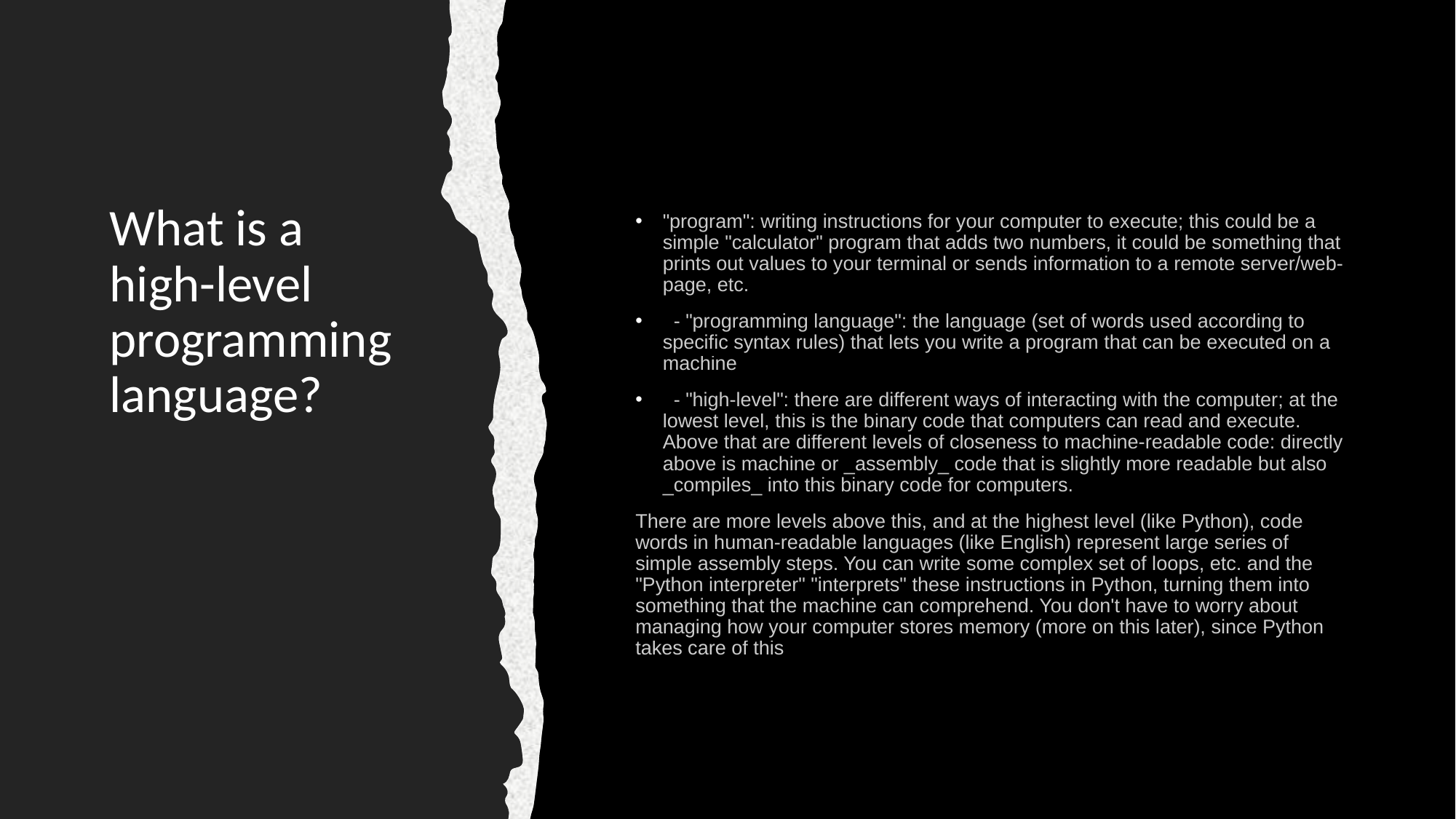

# What is a high-level programming language?
"program": writing instructions for your computer to execute; this could be a simple "calculator" program that adds two numbers, it could be something that prints out values to your terminal or sends information to a remote server/web-page, etc.
  - "programming language": the language (set of words used according to specific syntax rules) that lets you write a program that can be executed on a machine
  - "high-level": there are different ways of interacting with the computer; at the lowest level, this is the binary code that computers can read and execute. Above that are different levels of closeness to machine-readable code: directly above is machine or _assembly_ code that is slightly more readable but also _compiles_ into this binary code for computers.
There are more levels above this, and at the highest level (like Python), code words in human-readable languages (like English) represent large series of simple assembly steps. You can write some complex set of loops, etc. and the "Python interpreter" "interprets" these instructions in Python, turning them into something that the machine can comprehend. You don't have to worry about managing how your computer stores memory (more on this later), since Python takes care of this